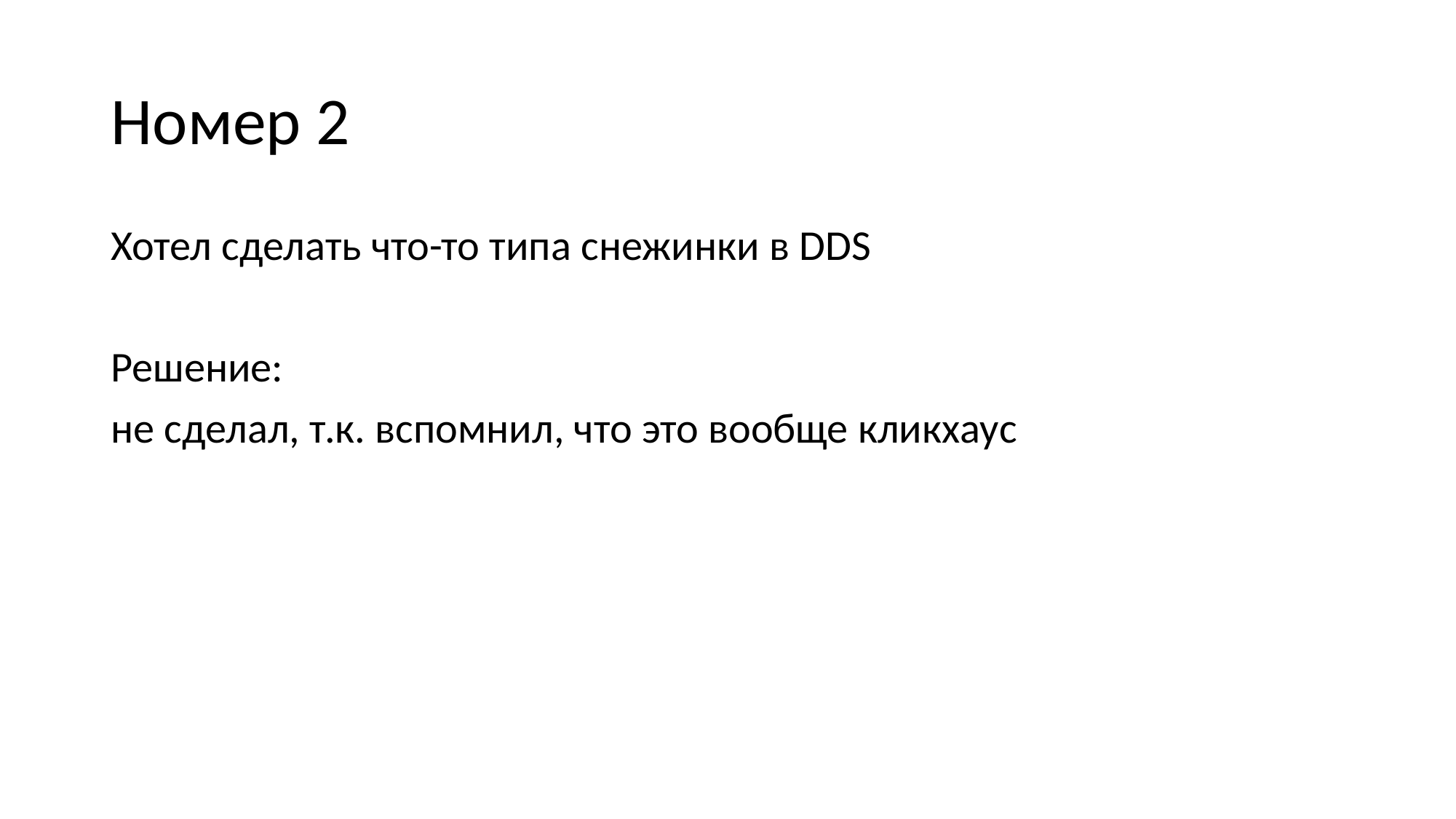

# Номер 2
Хотел сделать что-то типа снежинки в DDS

Решение:
не сделал, т.к. вспомнил, что это вообще кликхаус